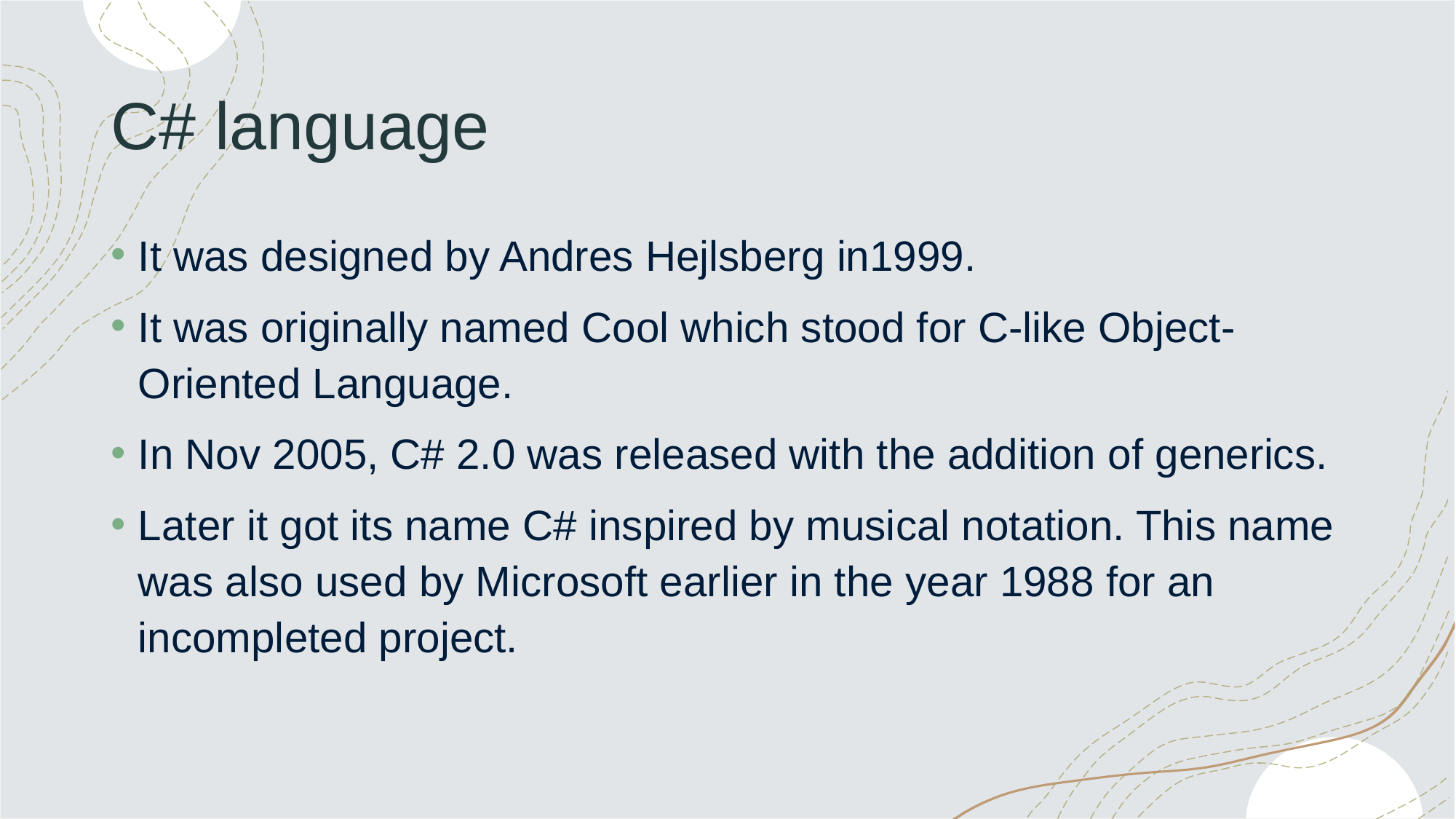

# C# language
It was designed by Andres Hejlsberg in1999.
It was originally named Cool which stood for C-like Object-Oriented Language.
In Nov 2005, C# 2.0 was released with the addition of generics.
Later it got its name C# inspired by musical notation. This name was also used by Microsoft earlier in the year 1988 for an incompleted project.